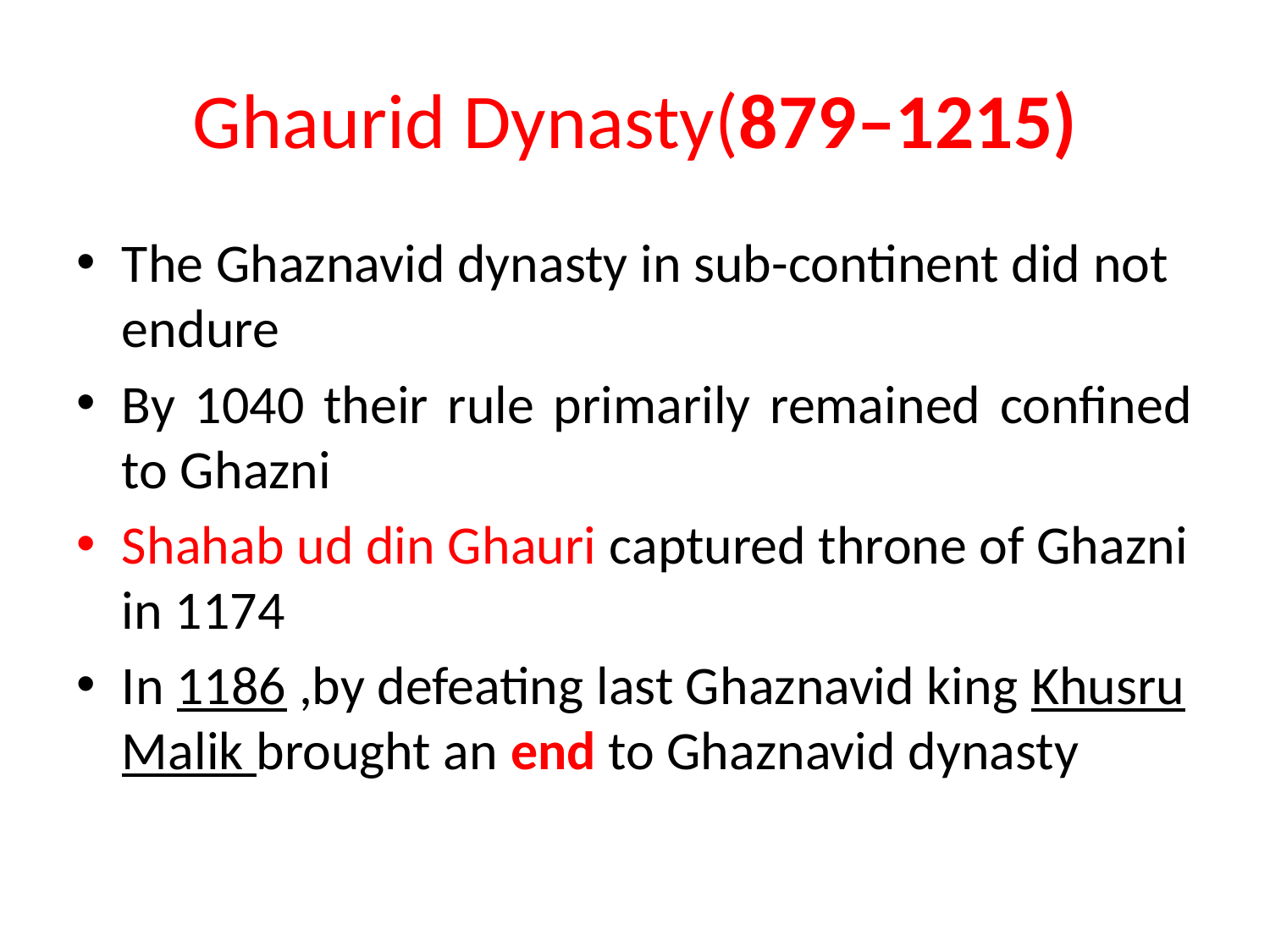

# Ghaurid Dynasty(879–1215)
The Ghaznavid dynasty in sub-continent did not endure
By 1040 their rule primarily remained confined to Ghazni
Shahab ud din Ghauri captured throne of Ghazni in 1174
In 1186 ,by defeating last Ghaznavid king Khusru Malik brought an end to Ghaznavid dynasty